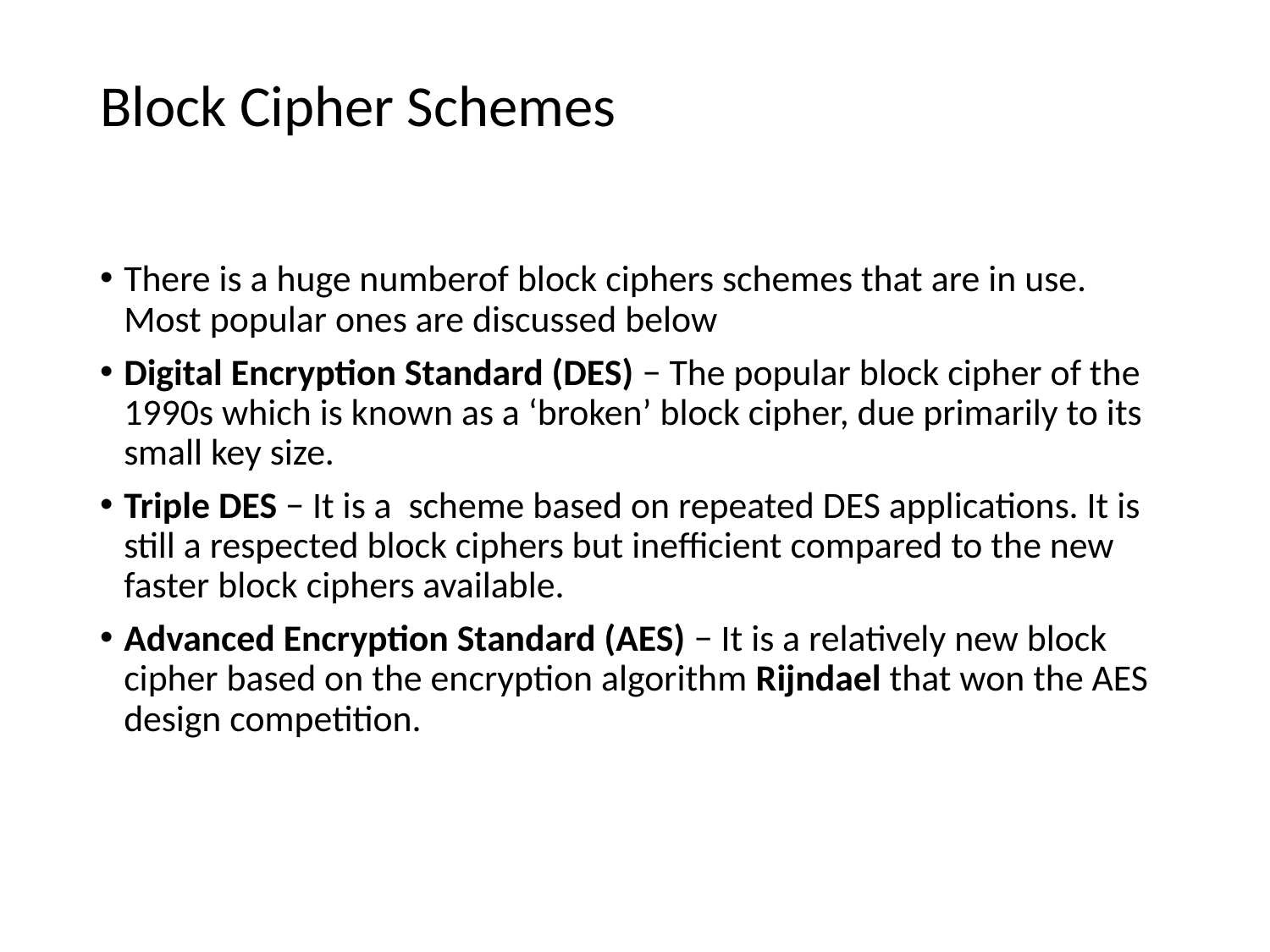

# Block Cipher Schemes
There is a huge numberof block ciphers schemes that are in use. Most popular ones are discussed below
Digital Encryption Standard (DES) − The popular block cipher of the 1990s which is known as a ‘broken’ block cipher, due primarily to its small key size.
Triple DES − It is a  scheme based on repeated DES applications. It is still a respected block ciphers but inefficient compared to the new faster block ciphers available.
Advanced Encryption Standard (AES) − It is a relatively new block cipher based on the encryption algorithm Rijndael that won the AES design competition.